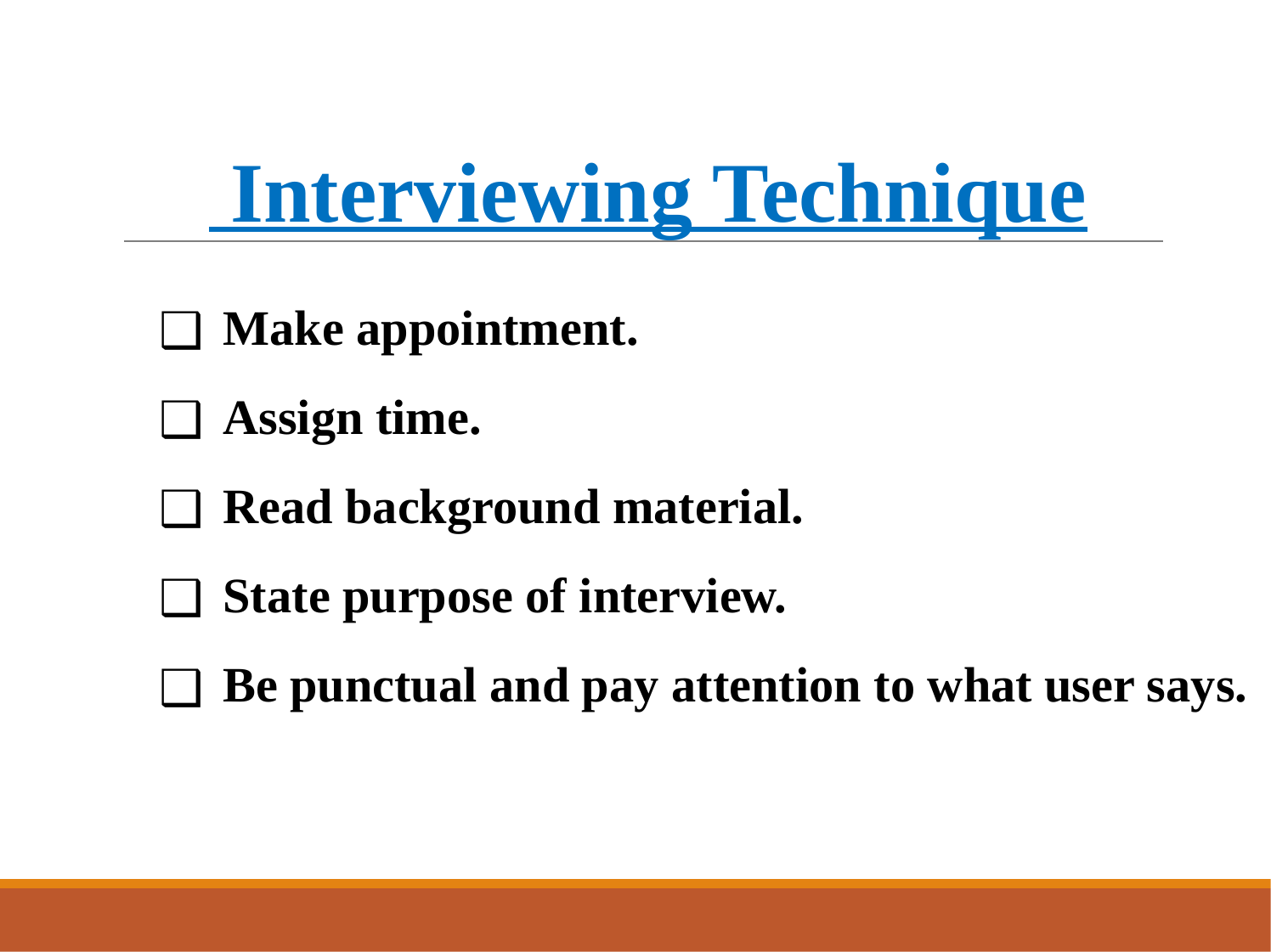

# Interviewing Technique
Make appointment.
Assign time.
Read background material.
State purpose of interview.
Be punctual and pay attention to what user says.